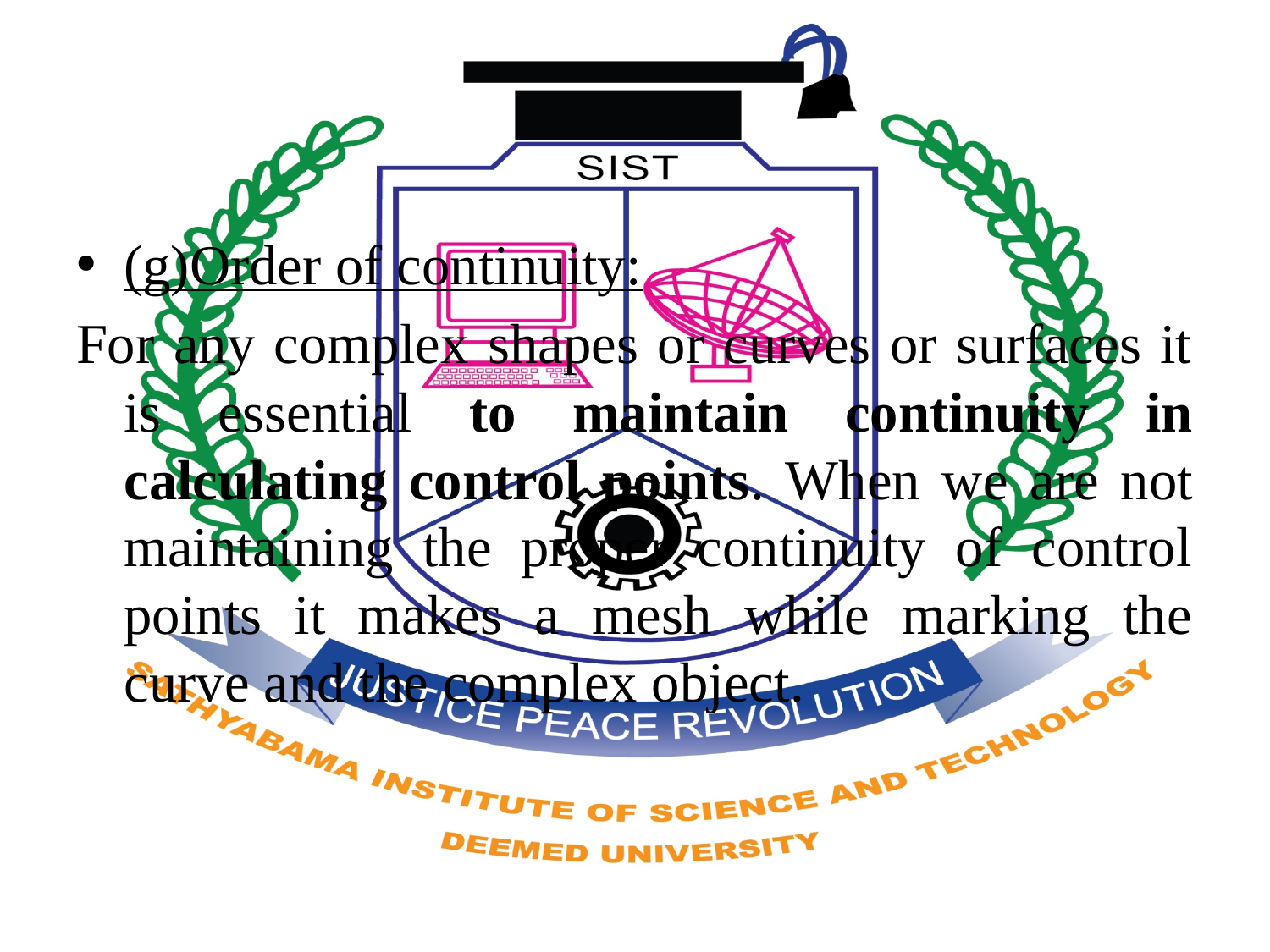

(g)Order of continuity:
For any complex shapes or curves or surfaces it is essential to maintain continuity in calculating control points. When we are not maintaining the proper continuity of control points it makes a mesh while marking the curve and the complex object.